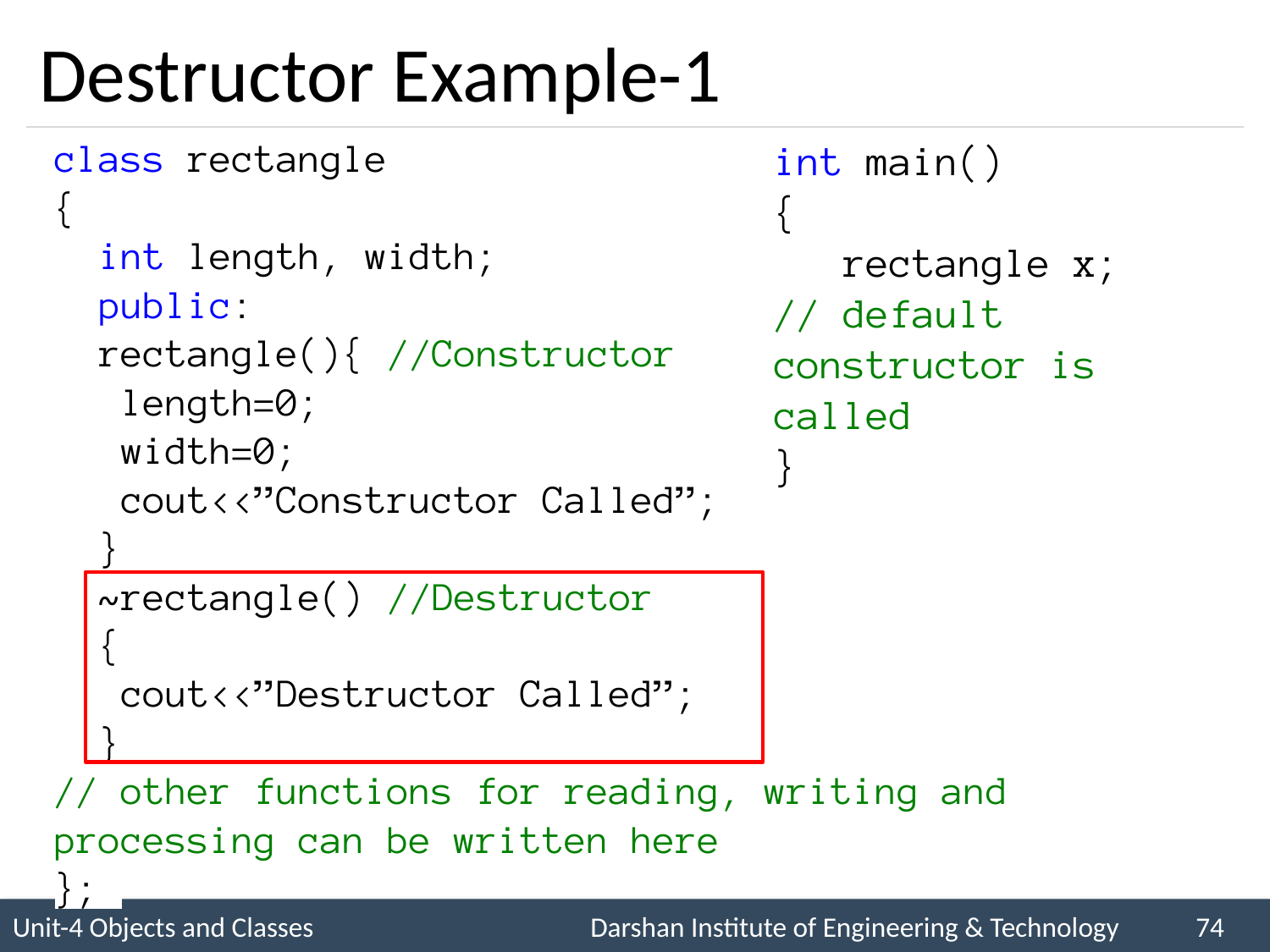

# Destructor Example-1
class rectangle
{
  int length, width;
  public:
  rectangle(){ //Constructor
   length=0;
   width=0;
   cout<<”Constructor Called”;
  }
  ~rectangle() //Destructor
  {
   cout<<”Destructor Called”;
  }
// other functions for reading, writing and processing can be written here
};
int main()
{
   rectangle x;
// default constructor is called
}